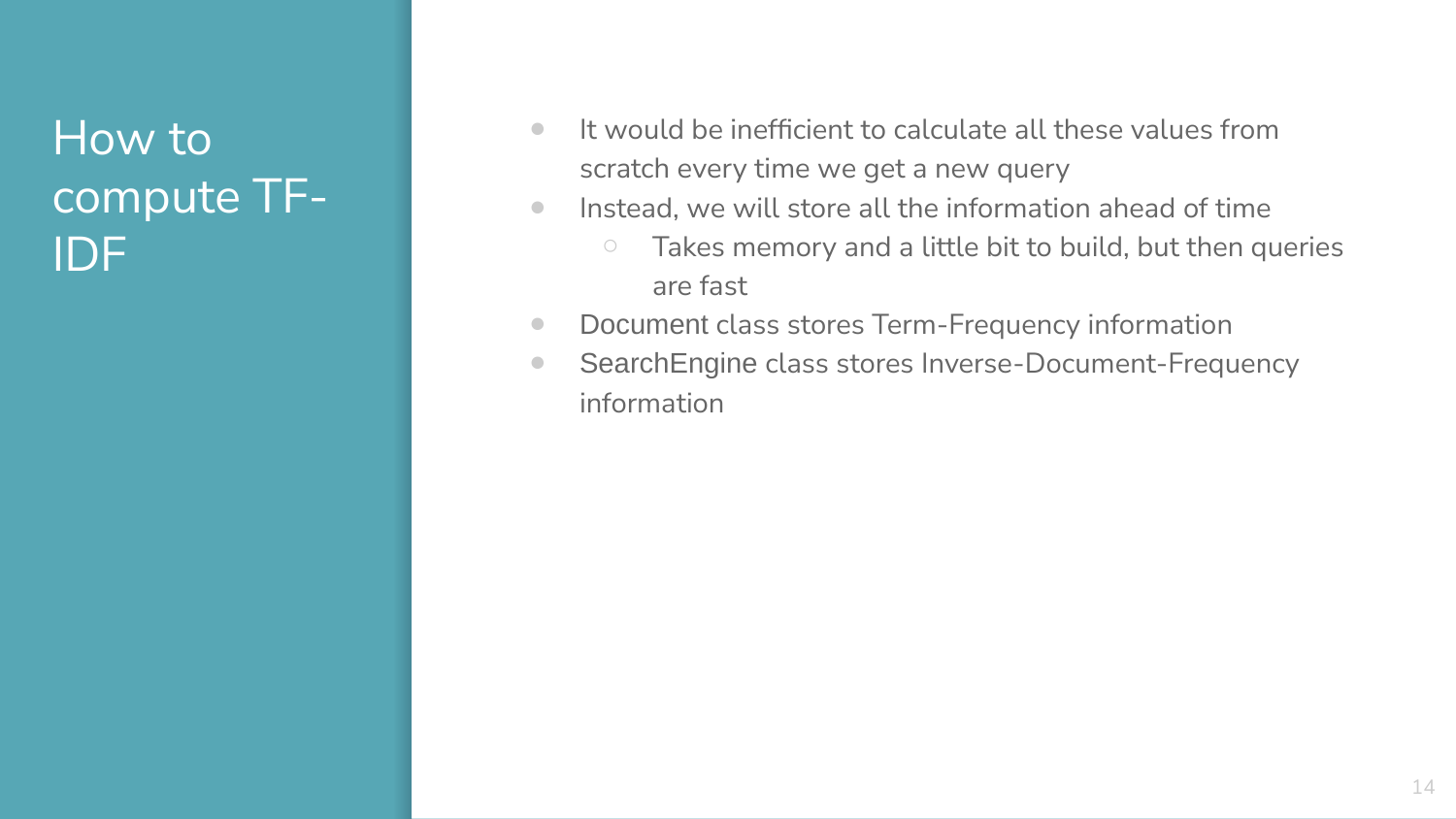

# How to compute TF-IDF
It would be inefficient to calculate all these values from scratch every time we get a new query
Instead, we will store all the information ahead of time
Takes memory and a little bit to build, but then queries are fast
Document class stores Term-Frequency information
SearchEngine class stores Inverse-Document-Frequency information
14